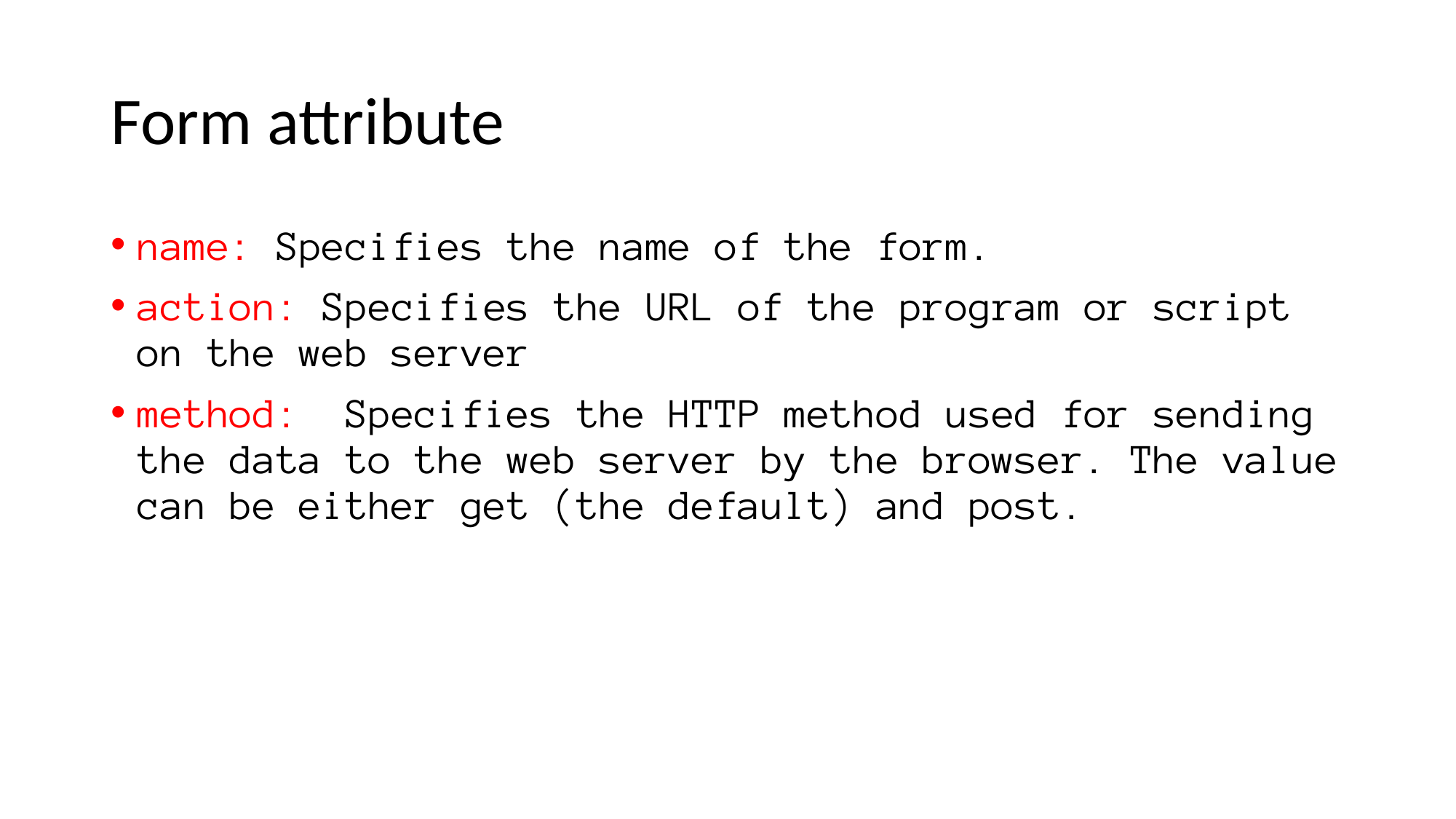

# Form attribute
name: Specifies the name of the form.
action: Specifies the URL of the program or script on the web server
method:  Specifies the HTTP method used for sending the data to the web server by the browser. The value can be either get (the default) and post.